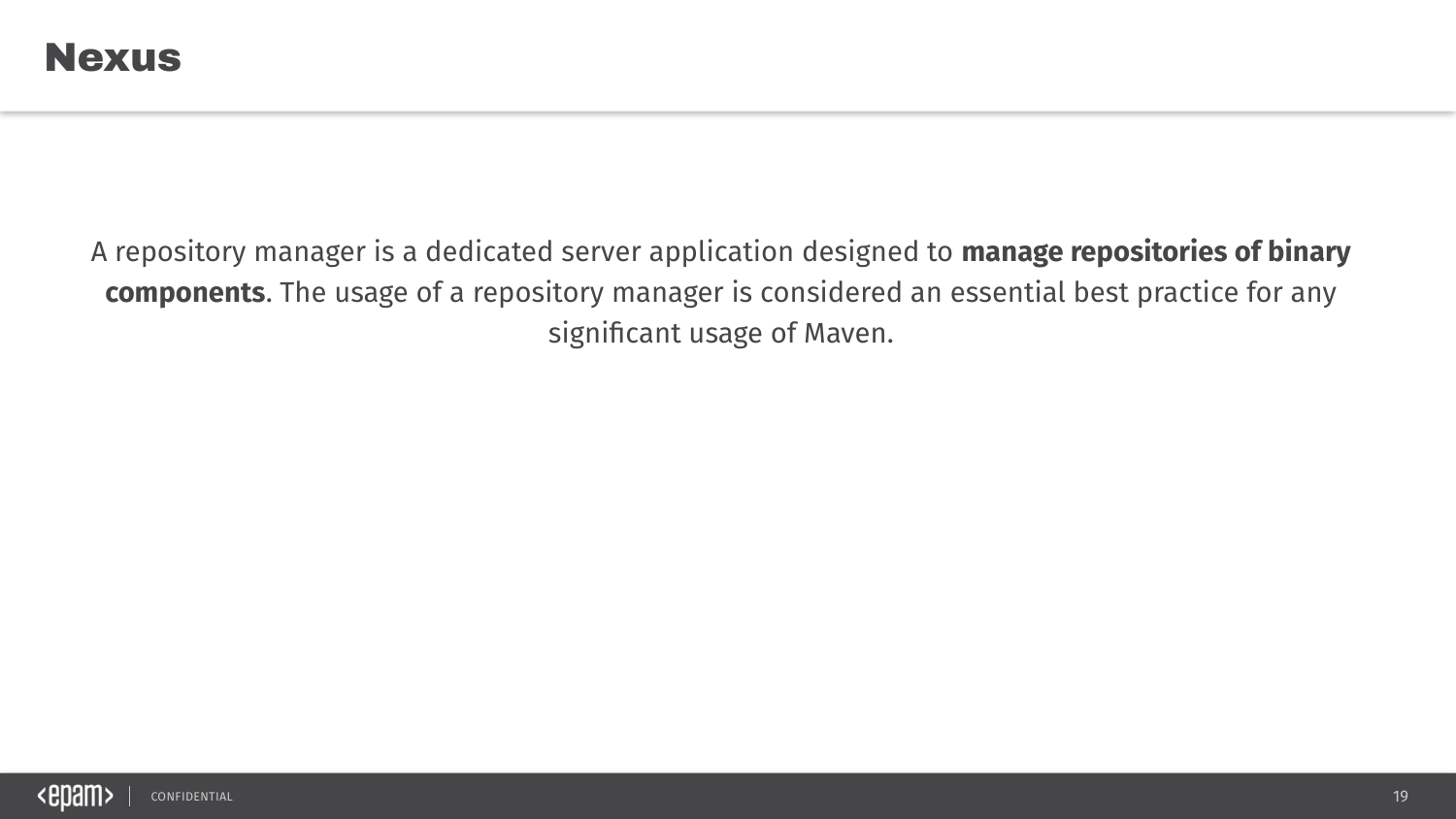

Nexus

A repository manager is a dedicated server application designed to manage repositories of binary components. The usage of a repository manager is considered an essential best practice for any significant usage of Maven.